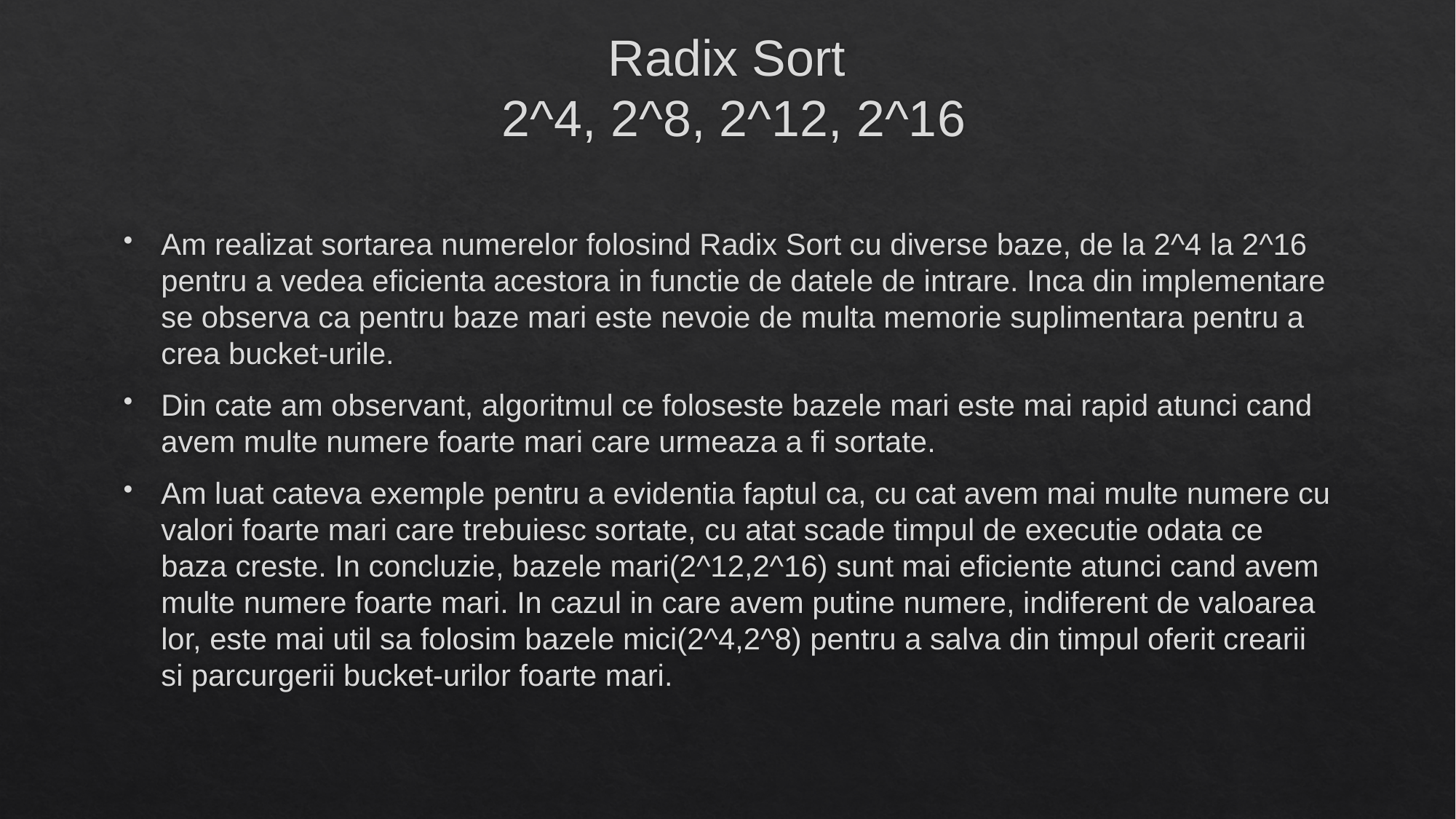

# Radix Sort 2^4, 2^8, 2^12, 2^16
Am realizat sortarea numerelor folosind Radix Sort cu diverse baze, de la 2^4 la 2^16 pentru a vedea eficienta acestora in functie de datele de intrare. Inca din implementare se observa ca pentru baze mari este nevoie de multa memorie suplimentara pentru a crea bucket-urile.
Din cate am observant, algoritmul ce foloseste bazele mari este mai rapid atunci cand avem multe numere foarte mari care urmeaza a fi sortate.
Am luat cateva exemple pentru a evidentia faptul ca, cu cat avem mai multe numere cu valori foarte mari care trebuiesc sortate, cu atat scade timpul de executie odata ce baza creste. In concluzie, bazele mari(2^12,2^16) sunt mai eficiente atunci cand avem multe numere foarte mari. In cazul in care avem putine numere, indiferent de valoarea lor, este mai util sa folosim bazele mici(2^4,2^8) pentru a salva din timpul oferit crearii si parcurgerii bucket-urilor foarte mari.